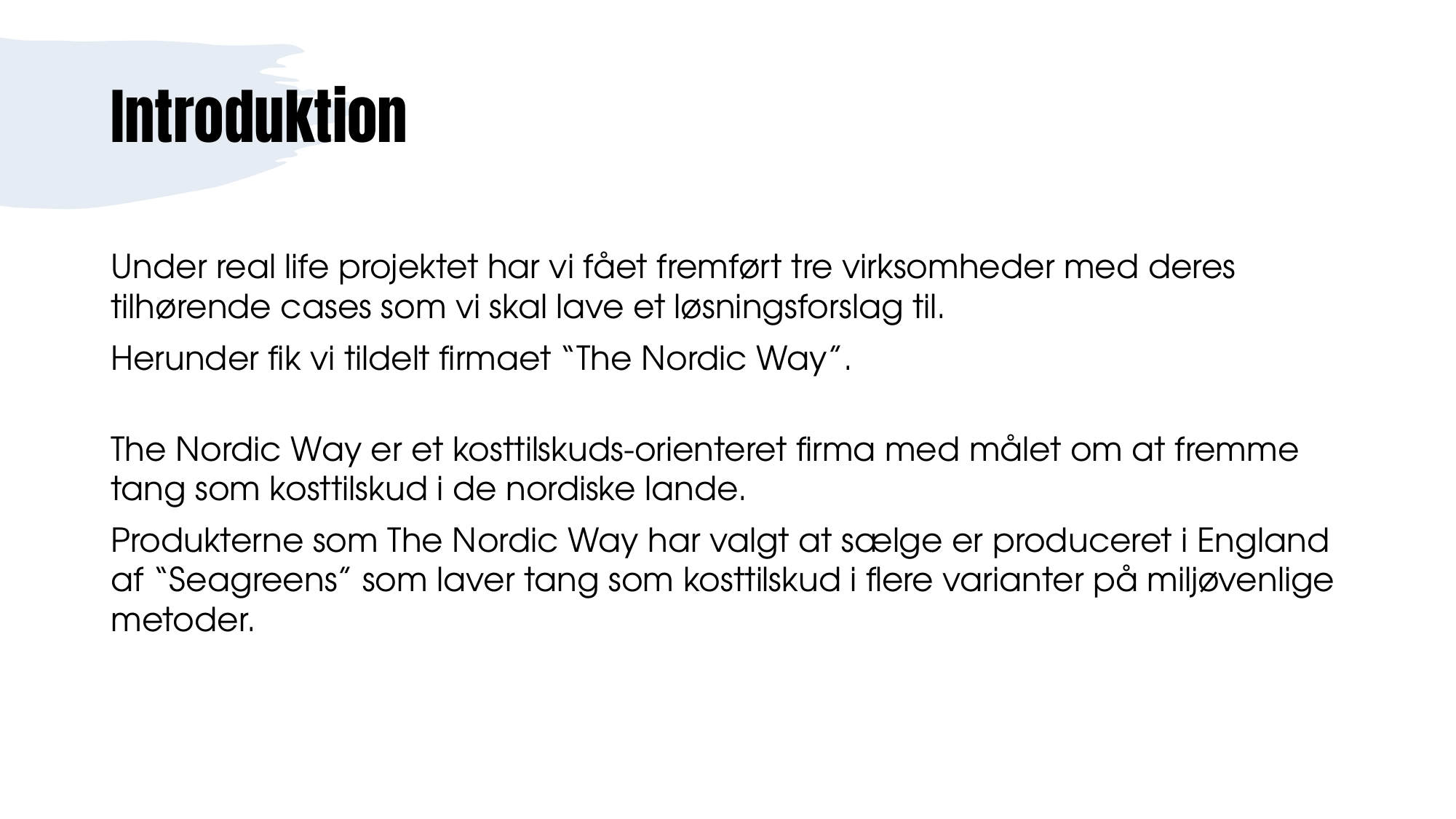

# Introduktion
Under real life projektet har vi fået fremført tre virksomheder med deres tilhørende cases som vi skal lave et løsningsforslag til.
Herunder fik vi tildelt firmaet “The Nordic Way”.
The Nordic Way er et kosttilskuds-orienteret firma med målet om at fremme tang som kosttilskud i de nordiske lande.
Produkterne som The Nordic Way har valgt at sælge er produceret i England af “Seagreens” som laver tang som kosttilskud i flere varianter på miljøvenlige metoder.